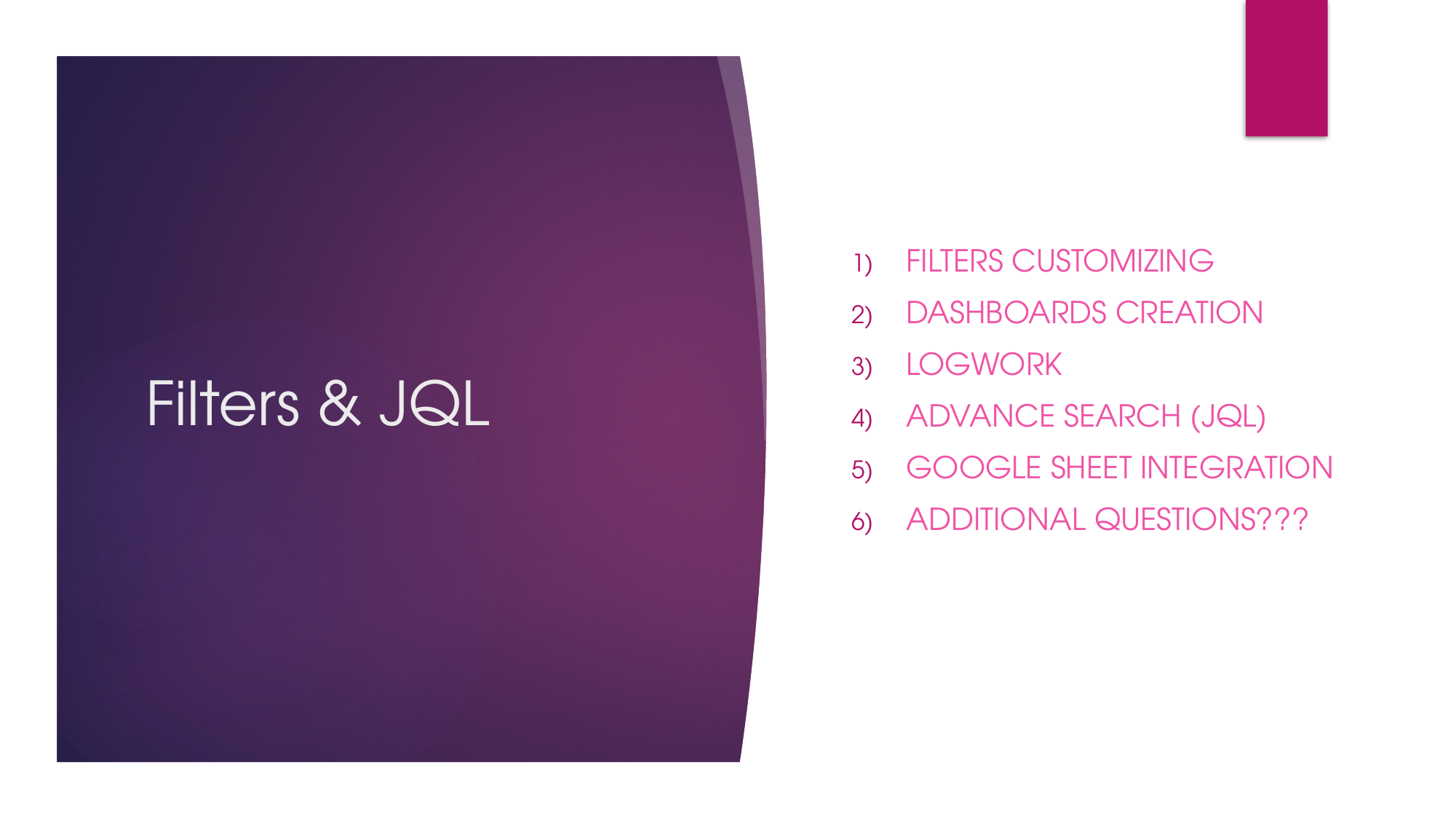

Filters Customizing
Dashboards creation
Logwork
Advance search (JQL)
Google Sheet integration
Additional questions???

# Filters & JQL